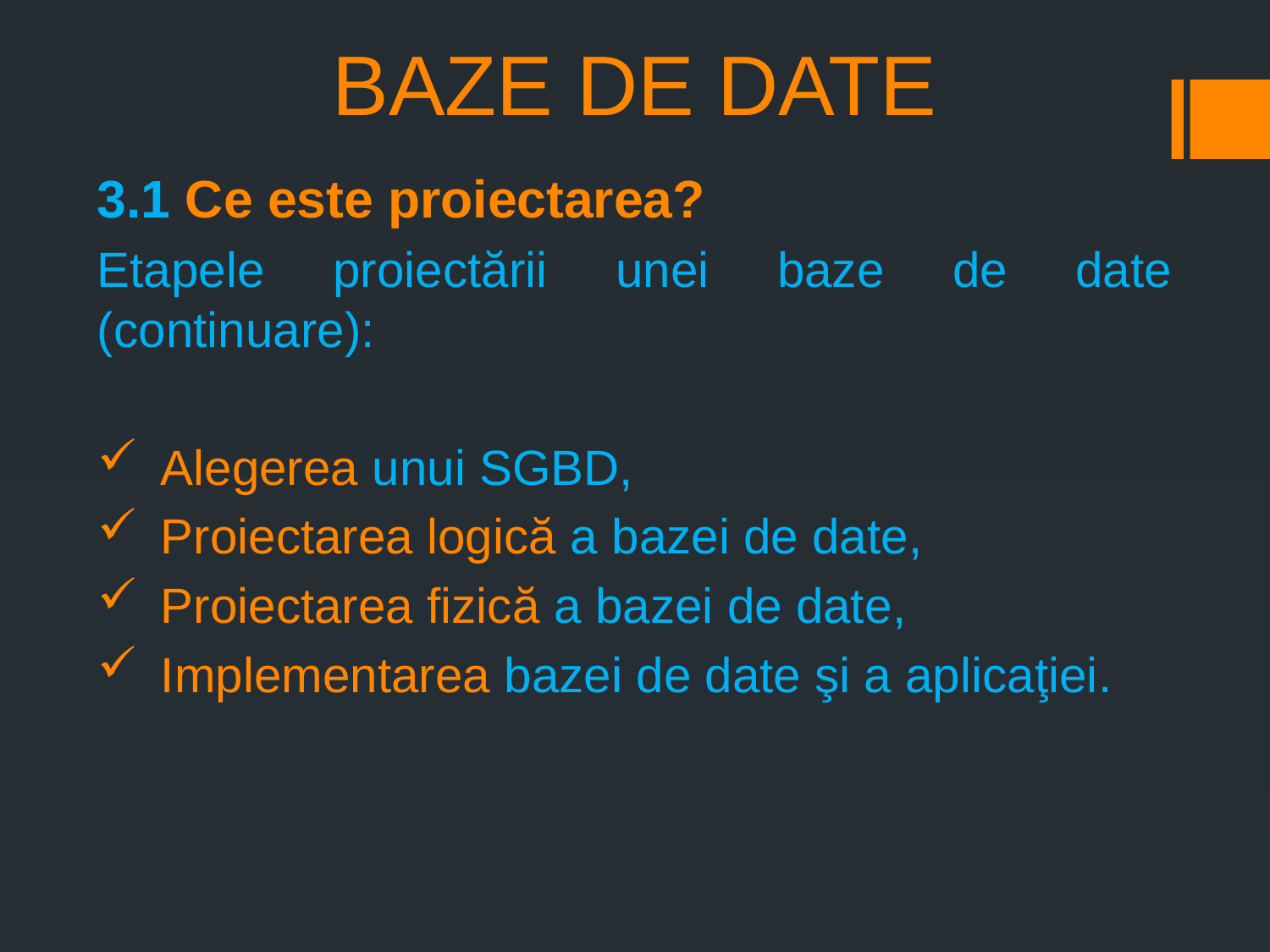

# BAZE DE DATE
3.1 Ce este proiectarea?
Etapele proiectării unei baze de date (continuare):

Alegerea unui SGBD,
Proiectarea logică a bazei de date,
Proiectarea fizică a bazei de date,
Implementarea bazei de date şi a aplicaţiei.